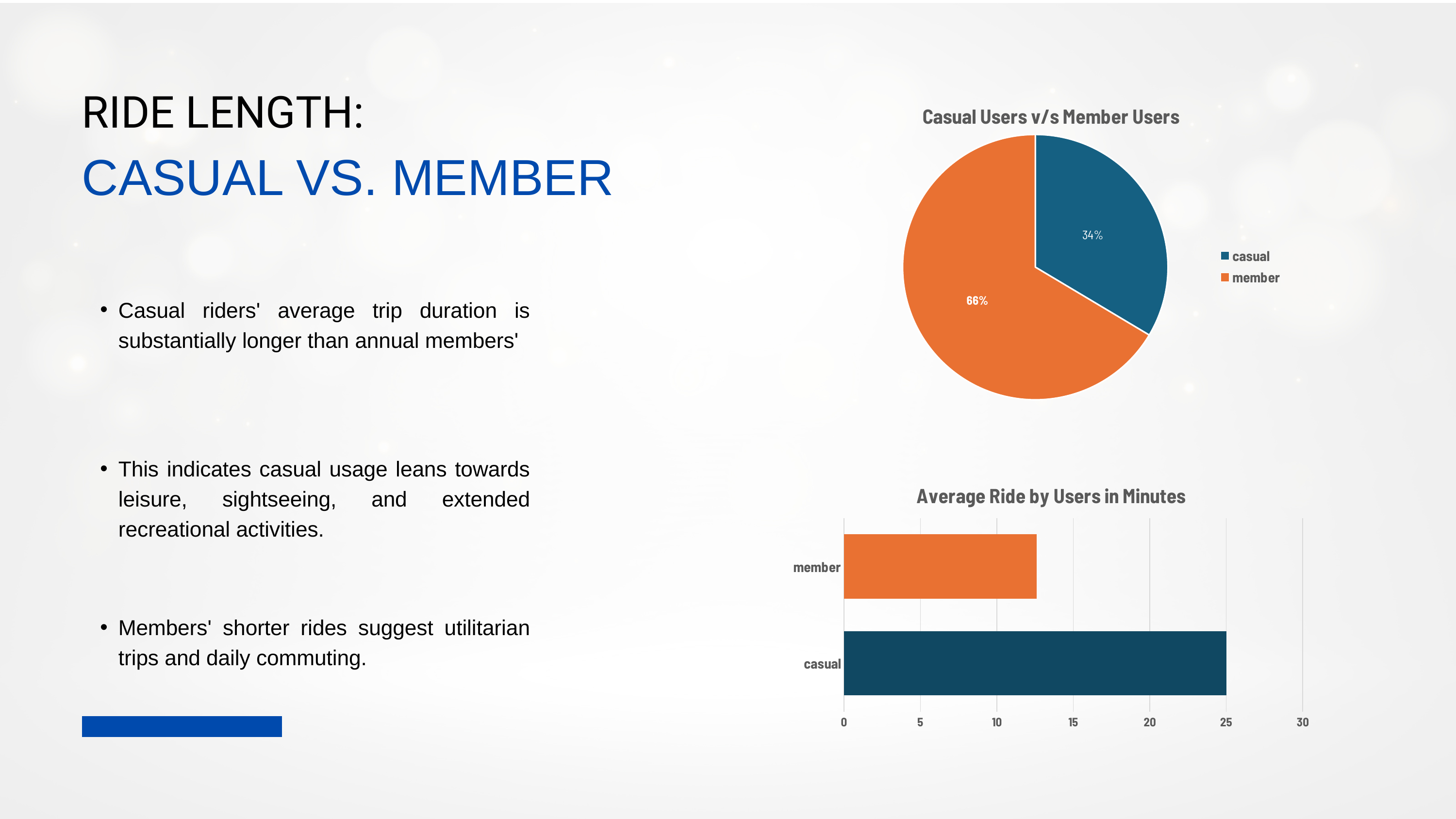

RIDE LENGTH:

### Chart: Casual Users v/s Member Users

| Category | Total |
|---|---|
| casual | 538763.0 |
| member | 1066610.0 |
CASUAL VS. MEMBER
Casual riders' average trip duration is substantially longer than annual members'
This indicates casual usage leans towards leisure, sightseeing, and extended recreational activities.

### Chart: Average Ride by Users in Minutes

| Category | Total |
|---|---|
| casual | 24.9972292074568 |
| member | 12.5972526122964 |
Members' shorter rides suggest utilitarian trips and daily commuting.